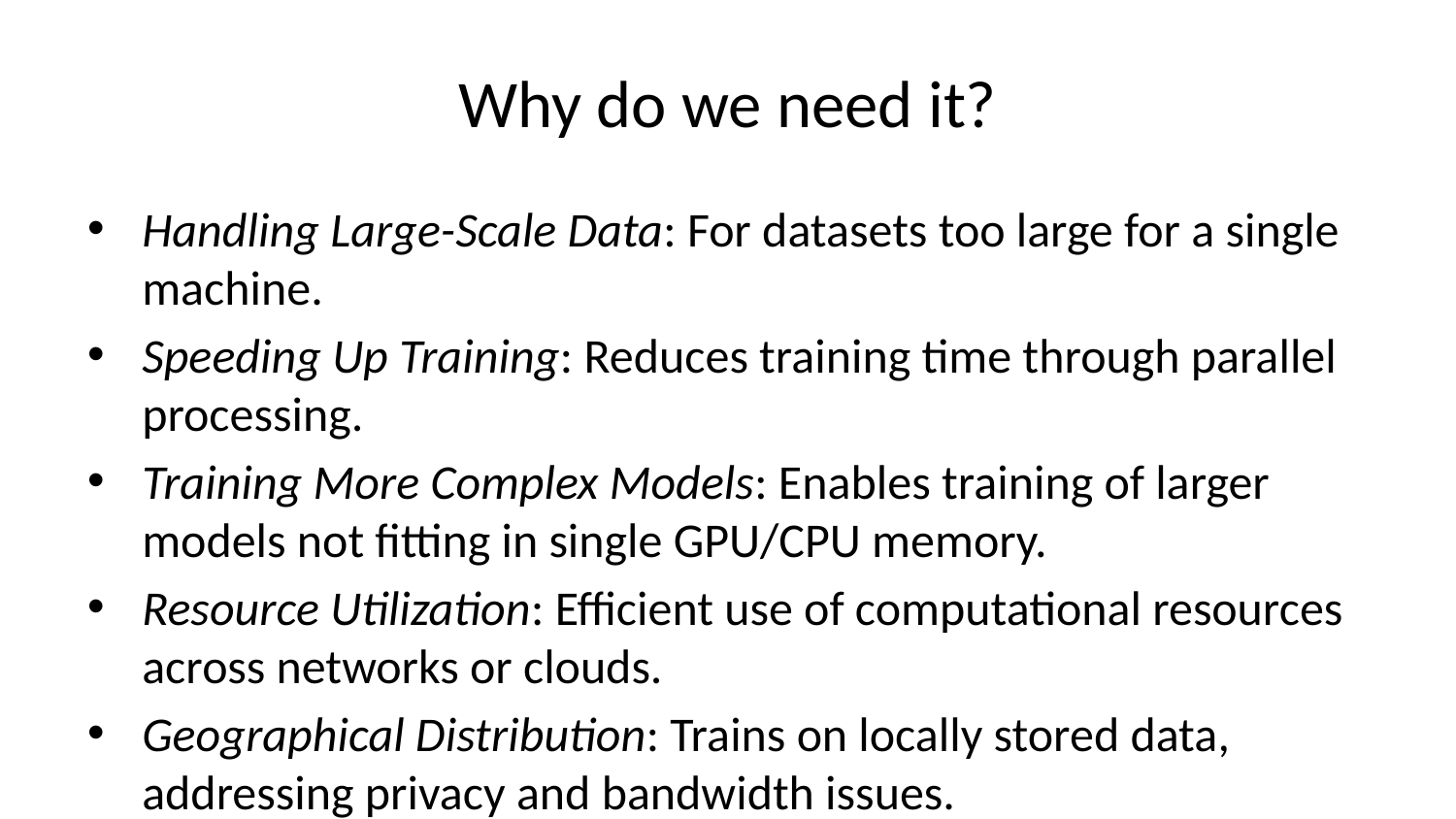

# Why do we need it?
Handling Large-Scale Data: For datasets too large for a single machine.
Speeding Up Training: Reduces training time through parallel processing.
Training More Complex Models: Enables training of larger models not fitting in single GPU/CPU memory.
Resource Utilization: Efficient use of computational resources across networks or clouds.
Geographical Distribution: Trains on locally stored data, addressing privacy and bandwidth issues.
Fault tolerance: Offers system resilience to node failures and scalable training capabilities.